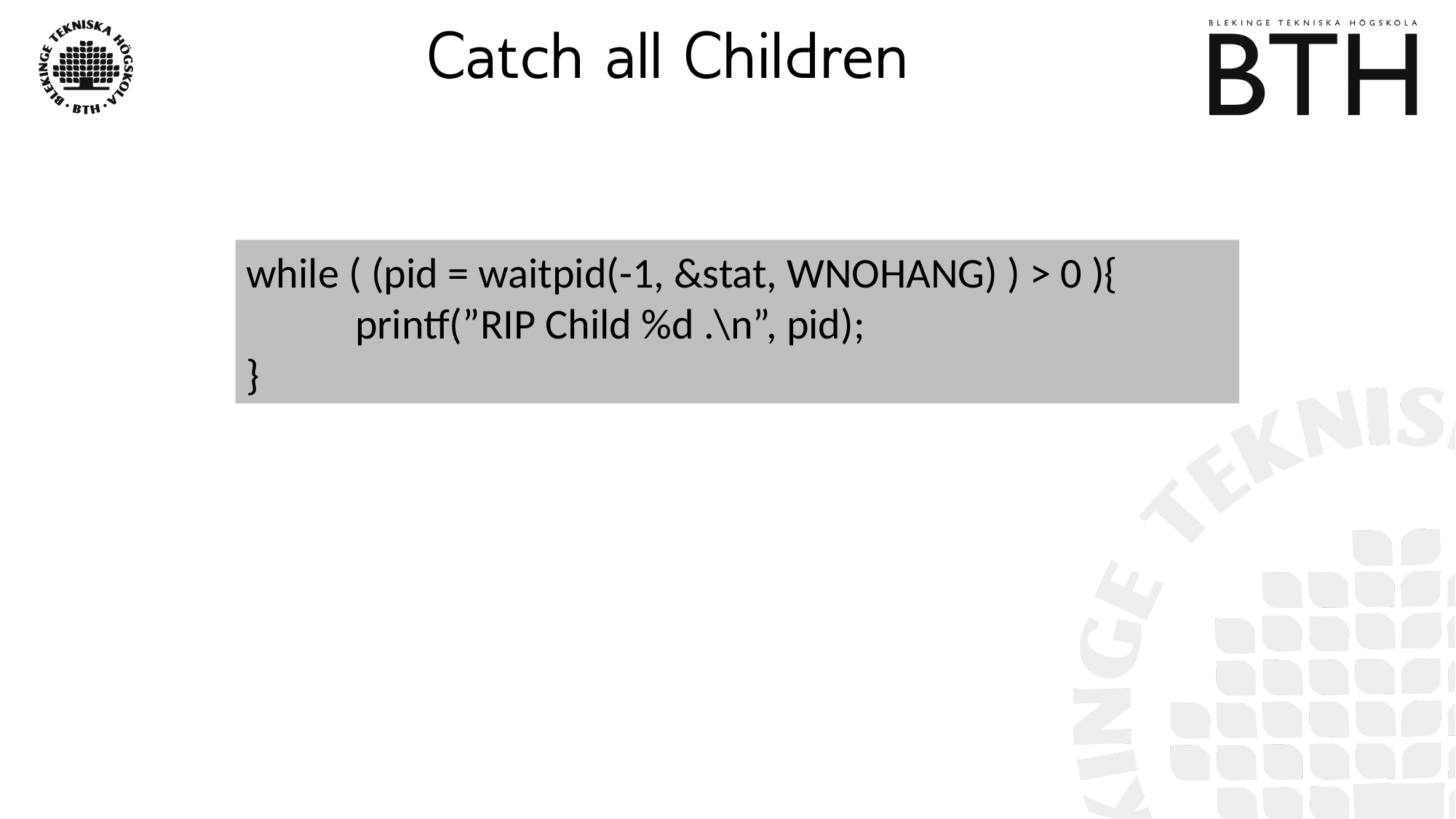

# Catch all Children
while ( (pid = waitpid(-1, &stat, WNOHANG) ) > 0 ){
	printf(”RIP Child %d .\n”, pid);
}